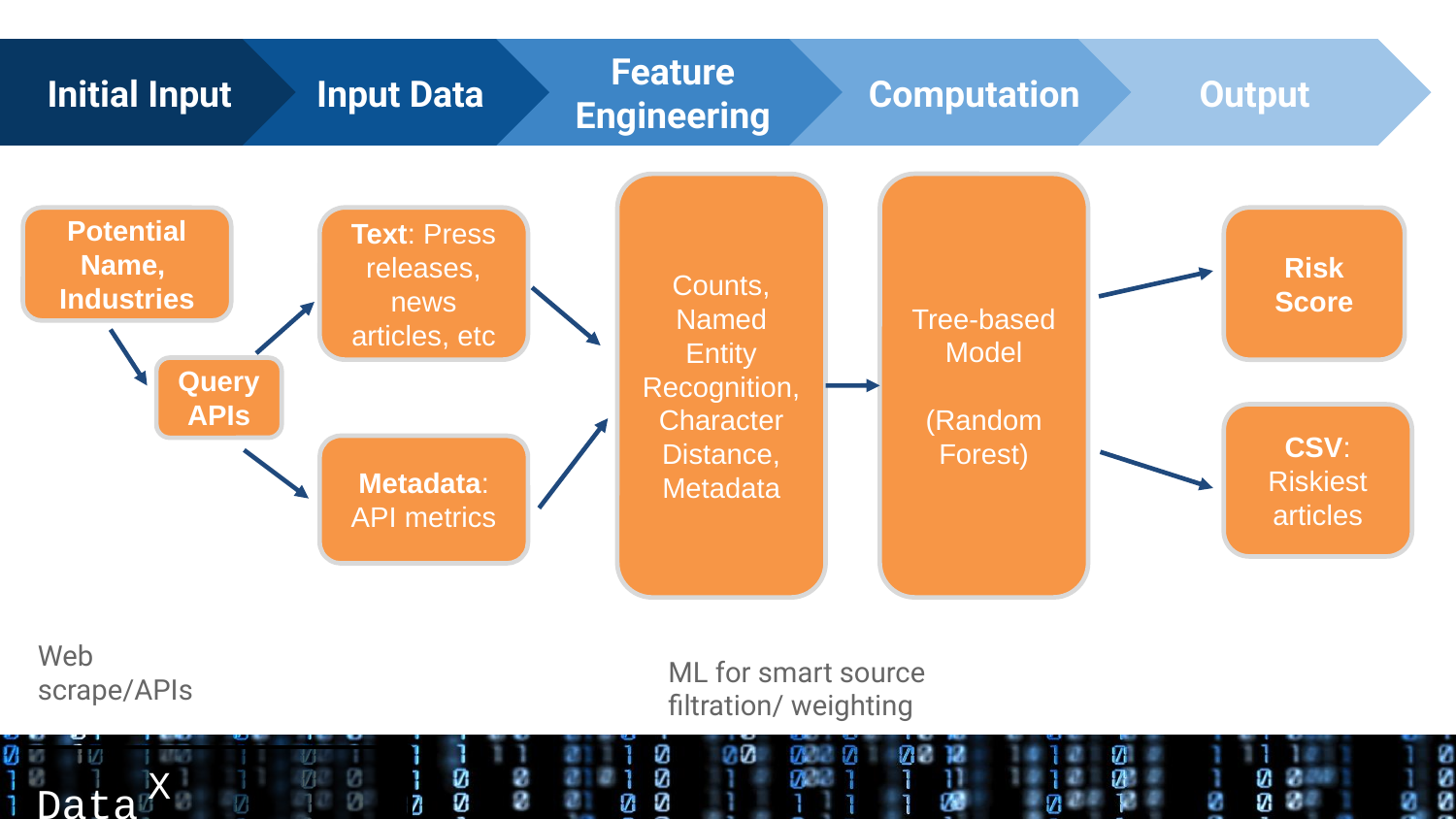

Initial Input
Input Data
Feature Engineering
Computation
Output
Tree-based Model

(Random Forest)
Counts,
Named Entity Recognition, Character Distance, Metadata
Potential Name,  Industries
Text: Press releases, news articles, etc
Risk Score
Query
APIs
CSV:
Riskiest articles
Metadata: API metrics
Web scrape/APIs

ML for smart source filtration/ weighting